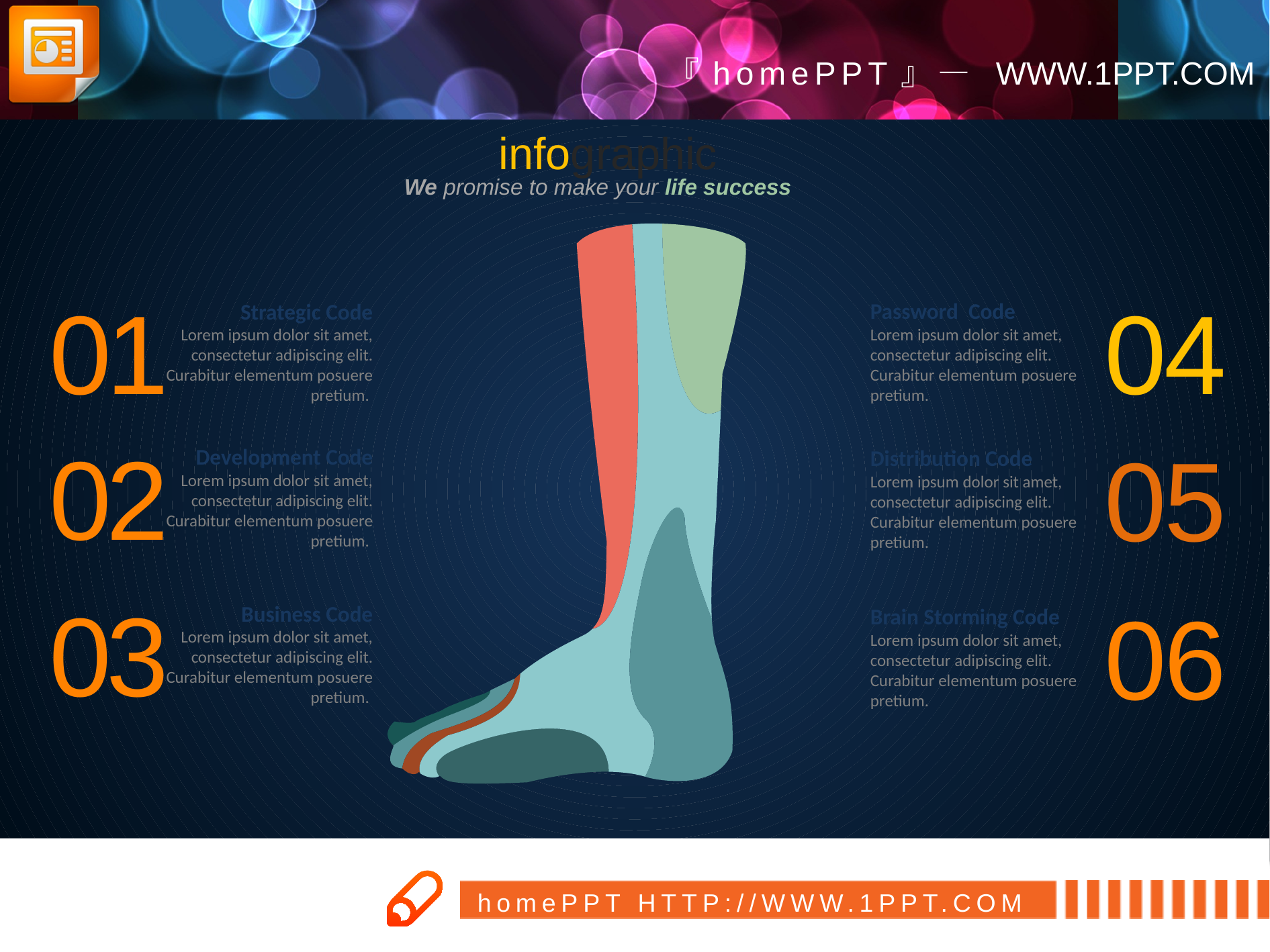

infographic
We promise to make your life success

04
Password  Code
Lorem ipsum dolor sit amet, consectetur adipiscing elit. Curabitur elementum posuere pretium.
01
Strategic Code
Lorem ipsum dolor sit amet, consectetur adipiscing elit. Curabitur elementum posuere pretium.
02
Development Code
Lorem ipsum dolor sit amet, consectetur adipiscing elit. Curabitur elementum posuere pretium.
05
Distribution Code
Lorem ipsum dolor sit amet, consectetur adipiscing elit. Curabitur elementum posuere pretium.
03
Business Code
Lorem ipsum dolor sit amet, consectetur adipiscing elit. Curabitur elementum posuere pretium.
06
Brain Storming Code
Lorem ipsum dolor sit amet, consectetur adipiscing elit. Curabitur elementum posuere pretium.